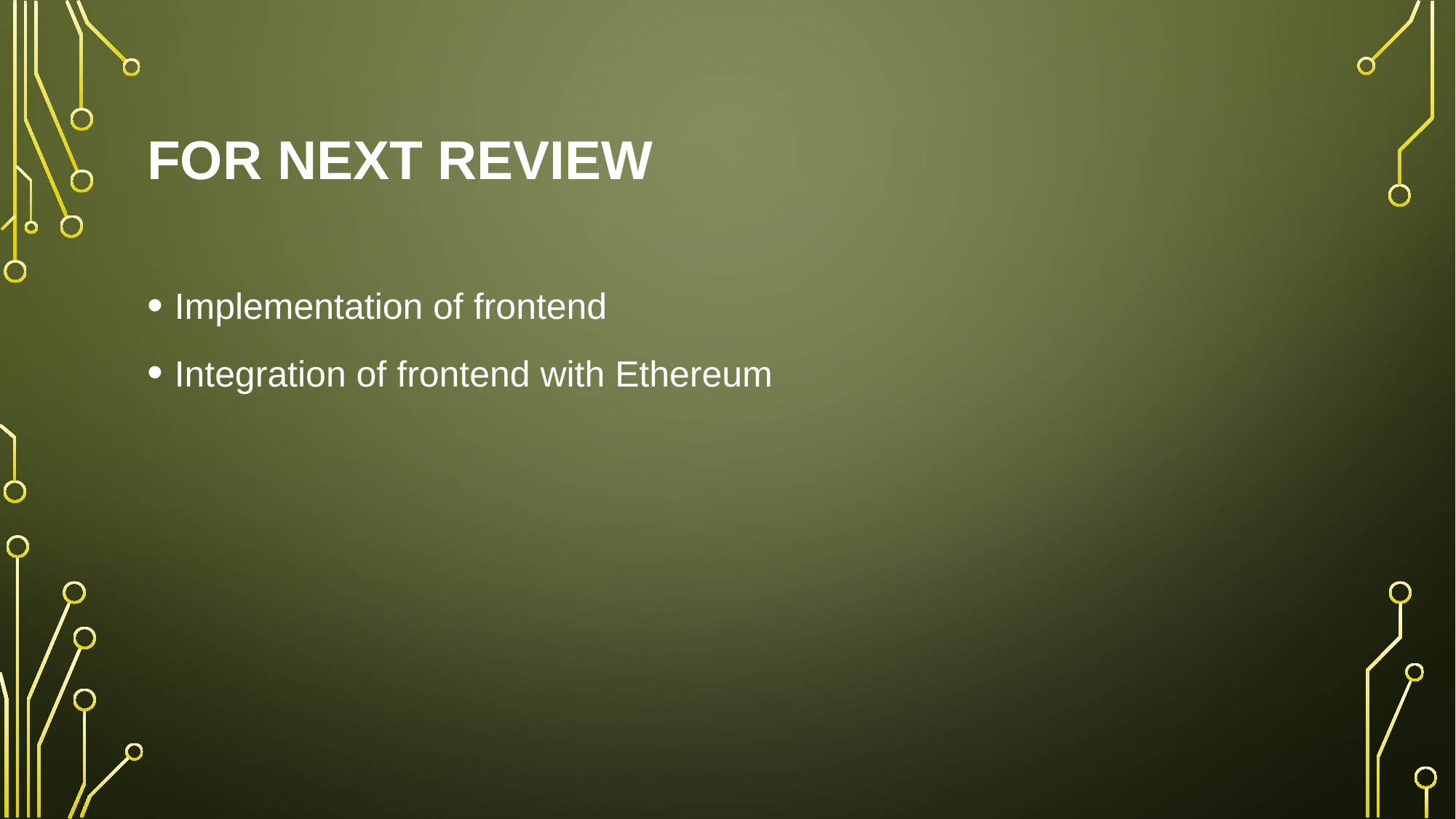

# For next review
Implementation of frontend
Integration of frontend with Ethereum